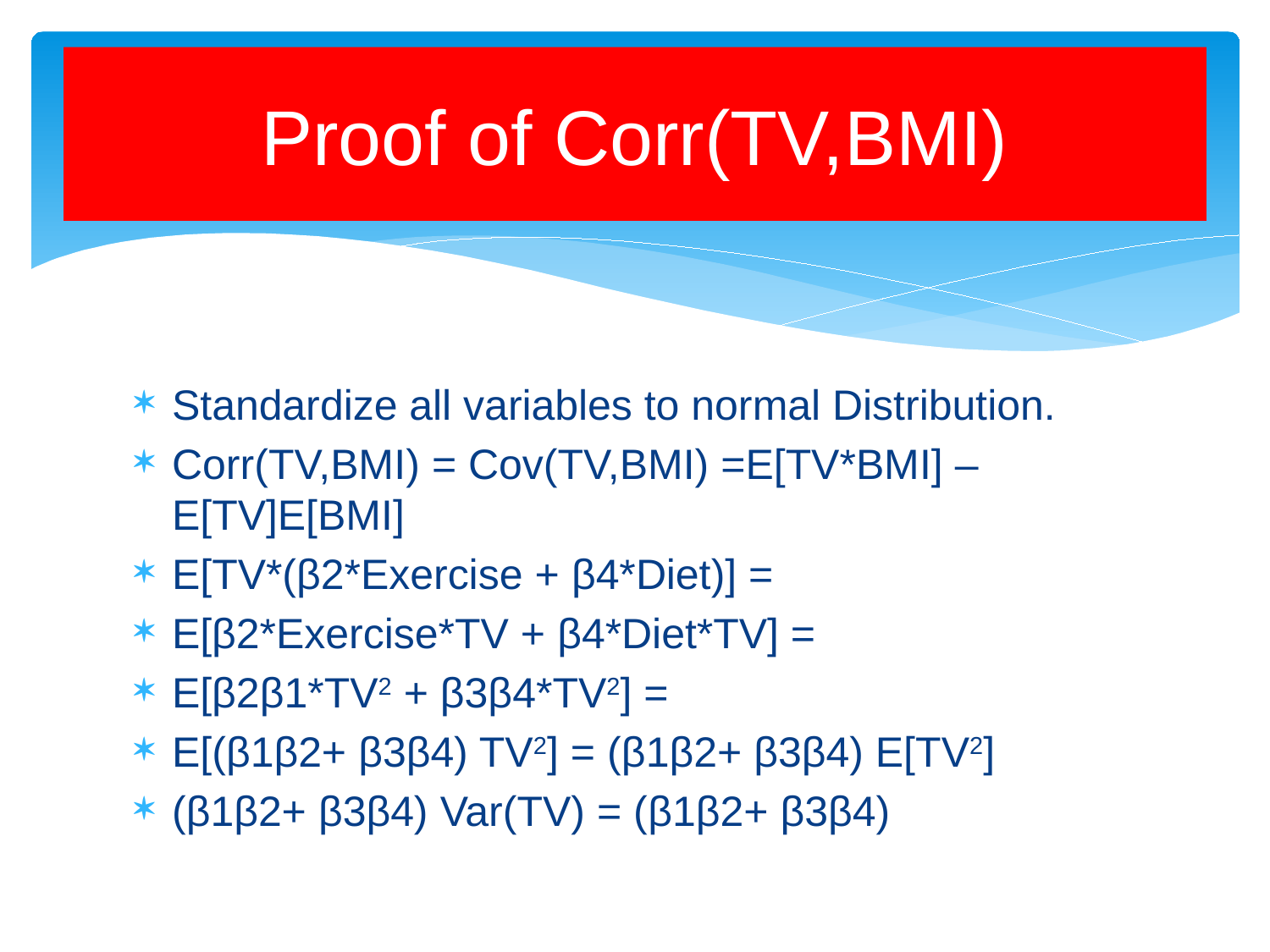

# Proof of Corr(TV,BMI)
Standardize all variables to normal Distribution.
Corr(TV,BMI) = Cov(TV,BMI) =E[TV*BMI] – E[TV]E[BMI]
E[TV*(β2*Exercise + β4*Diet)] =
E[β2*Exercise*TV + β4*Diet*TV] =
E[β2β1*TV2 + β3β4*TV2] =
E[(β1β2+ β3β4) TV2] = (β1β2+ β3β4) E[TV2]
(β1β2+ β3β4) Var(TV) = (β1β2+ β3β4)